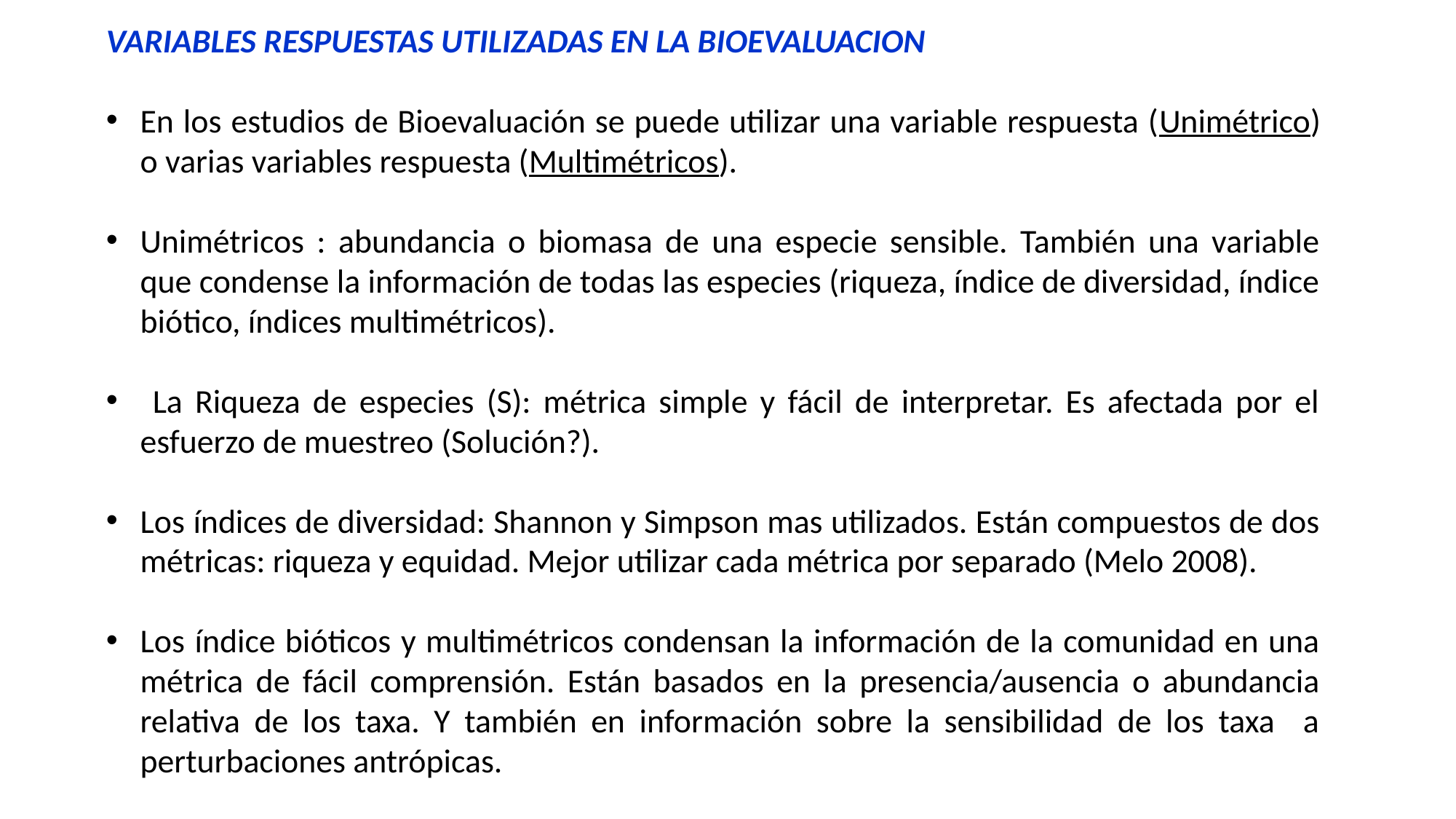

Variables Respuestas Utilizadas en la Bioevaluacion

En los estudios de Bioevaluación se puede utilizar una variable respuesta (Unimétrico) o varias variables respuesta (Multimétricos).

Unimétricos : abundancia o biomasa de una especie sensible. También una variable que condense la información de todas las especies (riqueza, índice de diversidad, índice biótico, índices multimétricos).

 La Riqueza de especies (S): métrica simple y fácil de interpretar. Es afectada por el esfuerzo de muestreo (Solución?).

Los índices de diversidad: Shannon y Simpson mas utilizados. Están compuestos de dos métricas: riqueza y equidad. Mejor utilizar cada métrica por separado (Melo 2008).

Los índice bióticos y multimétricos condensan la información de la comunidad en una métrica de fácil comprensión. Están basados en la presencia/ausencia o abundancia relativa de los taxa. Y también en información sobre la sensibilidad de los taxa  a perturbaciones antrópicas.